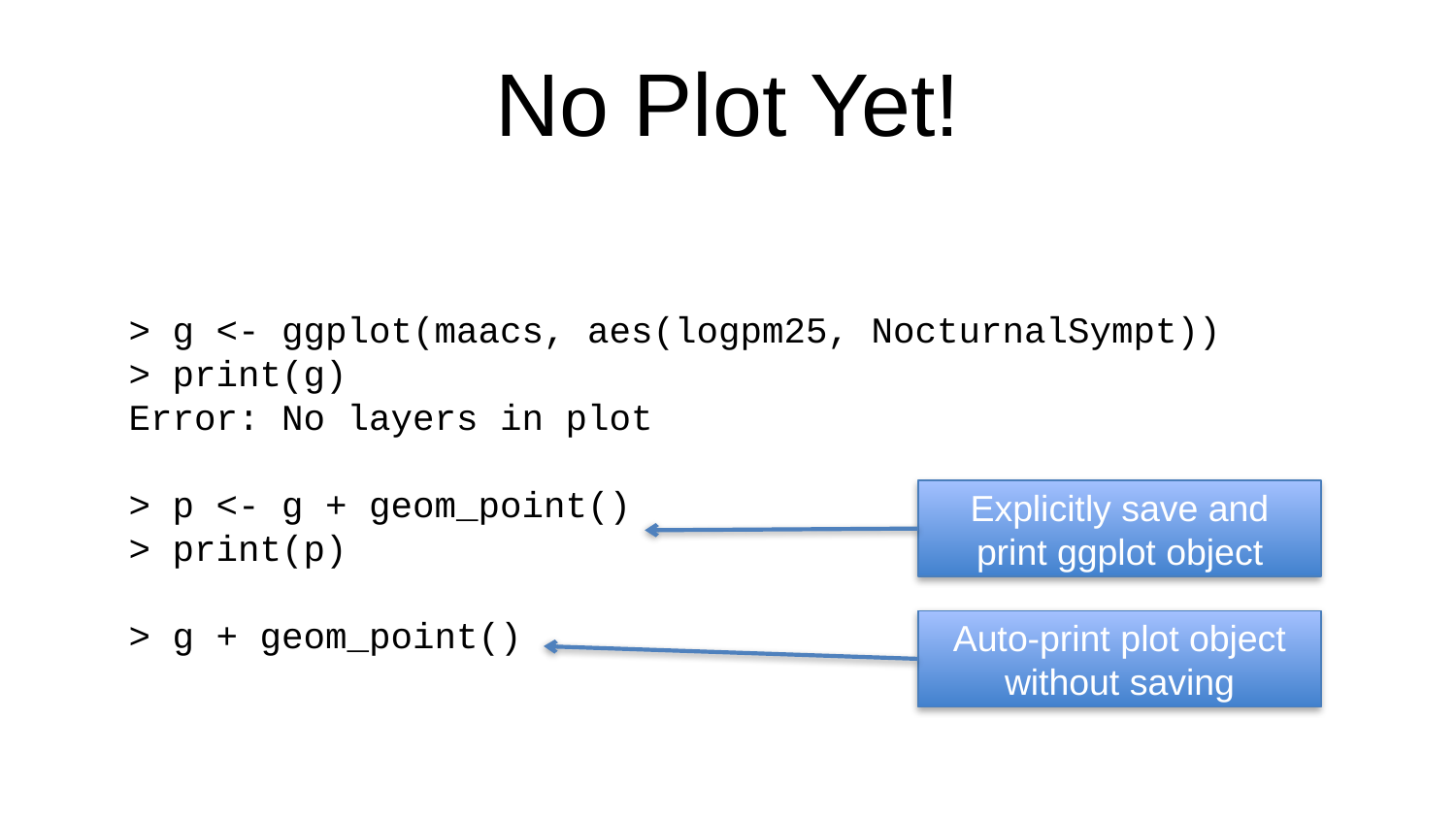

# No Plot Yet!
> g <- ggplot(maacs, aes(logpm25, NocturnalSympt))
> print(g)
Error: No layers in plot

> p <- g + geom_point()
> print(p)

> g + geom_point()
Explicitly save and print ggplot object
Auto-print plot object without saving